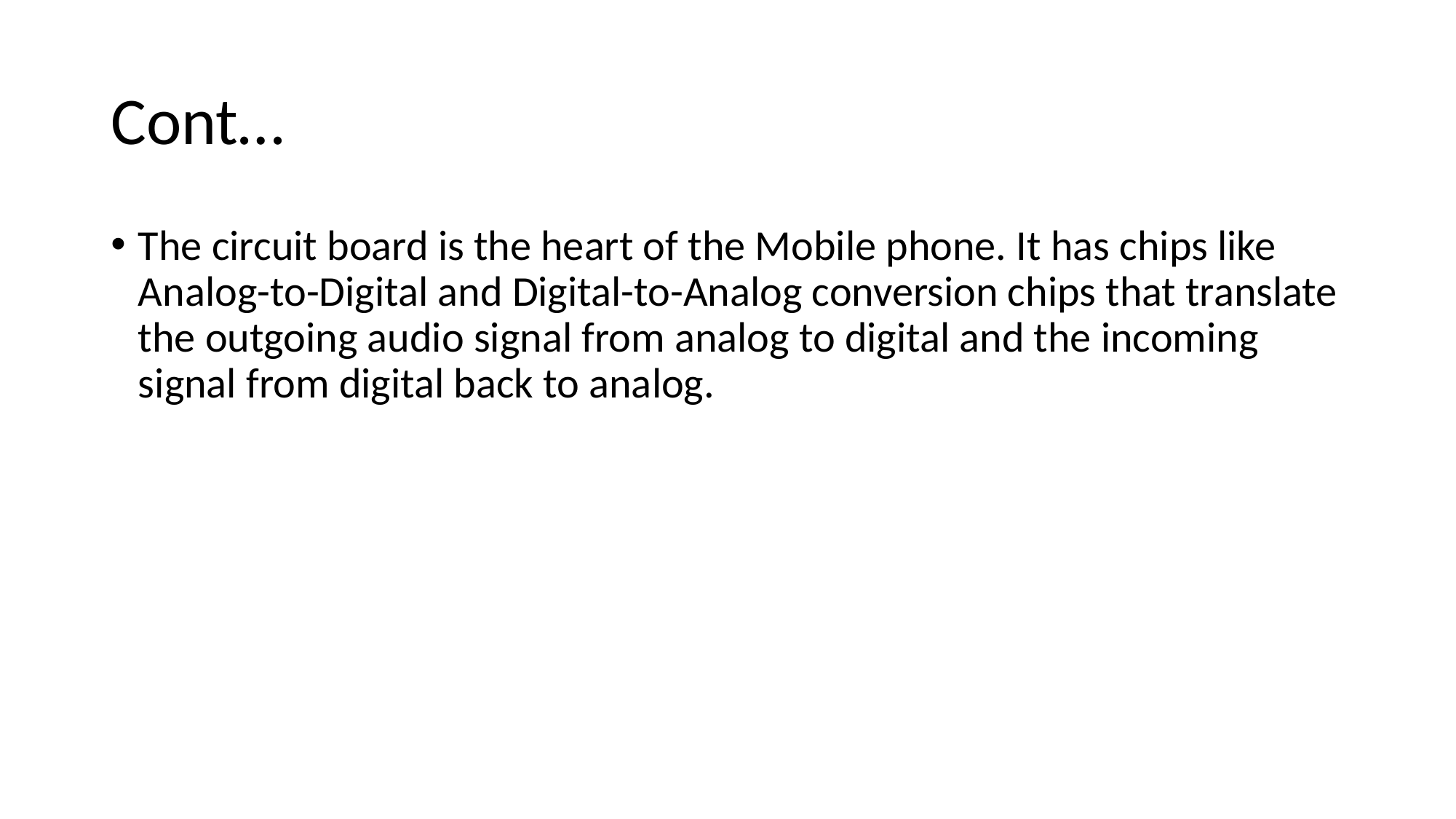

# Cont…
The circuit board is the heart of the Mobile phone. It has chips like Analog-to-Digital and Digital-to-Analog conversion chips that translate the outgoing audio signal from analog to digital and the incoming signal from digital back to analog.